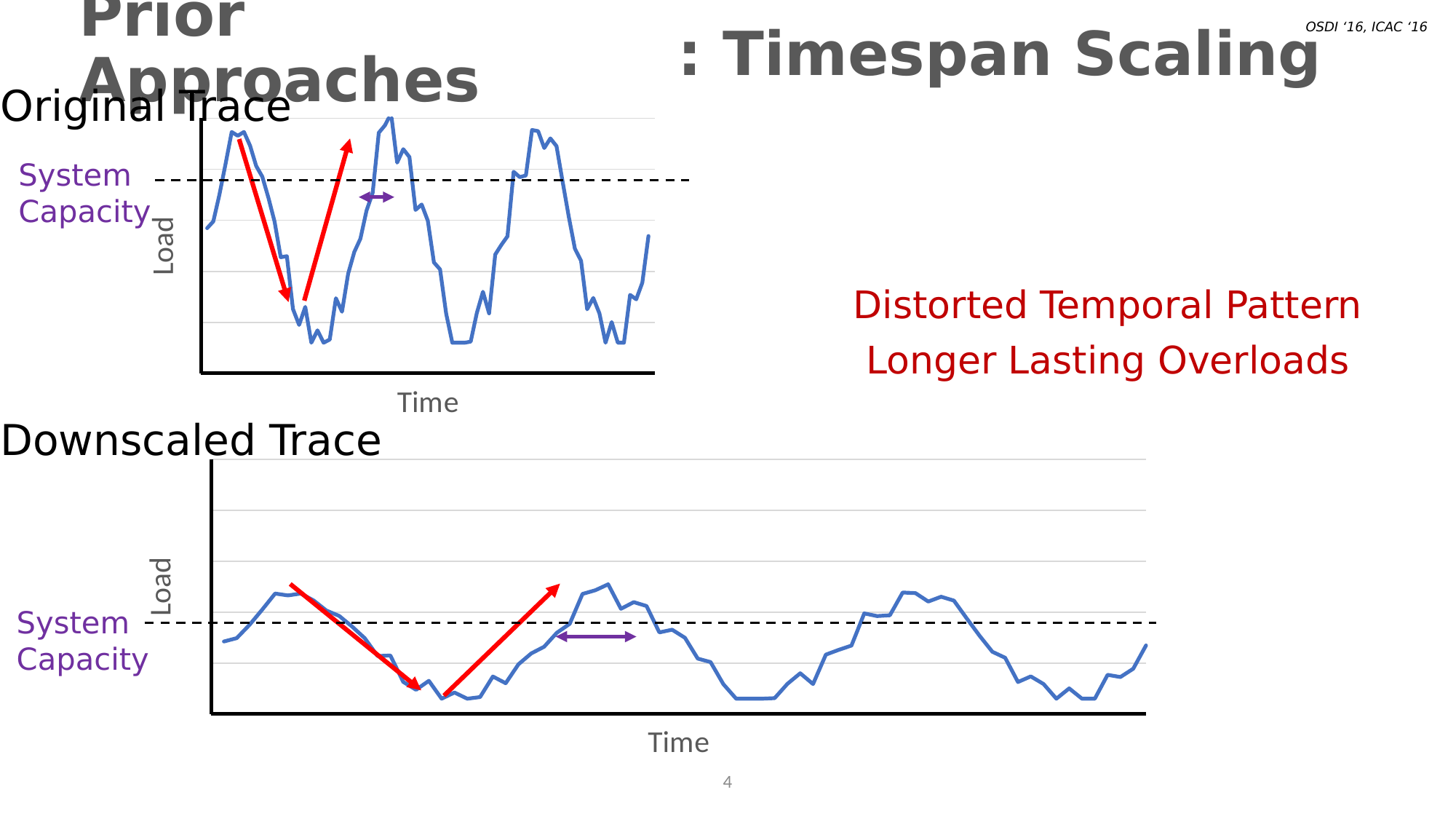

: Timespan Scaling
OSDI ‘16, ICAC ‘16
Prior Approaches
Original Trace

### Chart

| Category | Time |
|---|---|
System
Capacity
Distorted Temporal Pattern
Longer Lasting Overloads
Downscaled Trace

### Chart

| Category |  |
|---|---|
System
Capacity
4